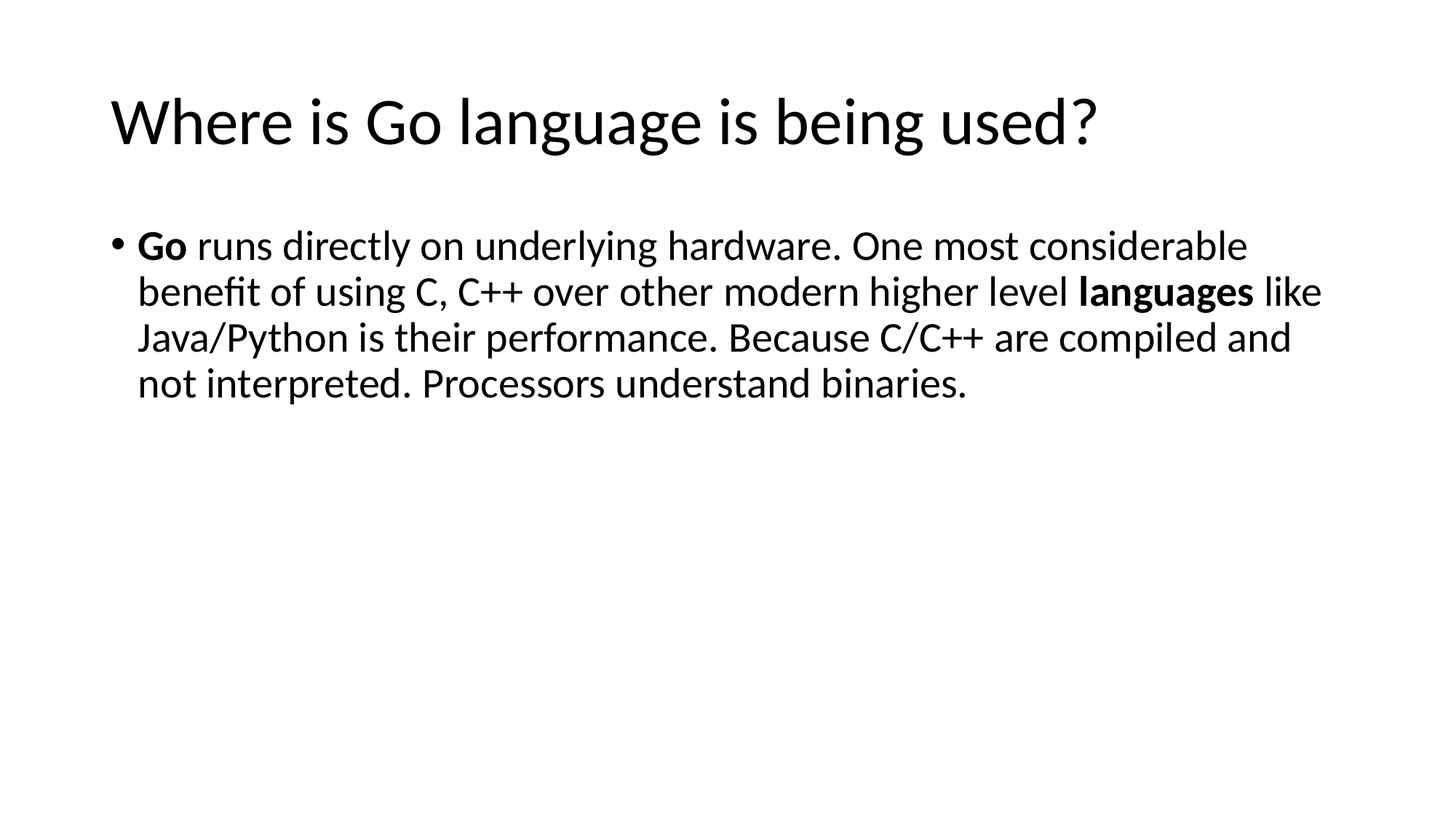

# Where is Go language is being used?
Go runs directly on underlying hardware. One most considerable benefit of using C, C++ over other modern higher level languages like Java/Python is their performance. Because C/C++ are compiled and not interpreted. Processors understand binaries.